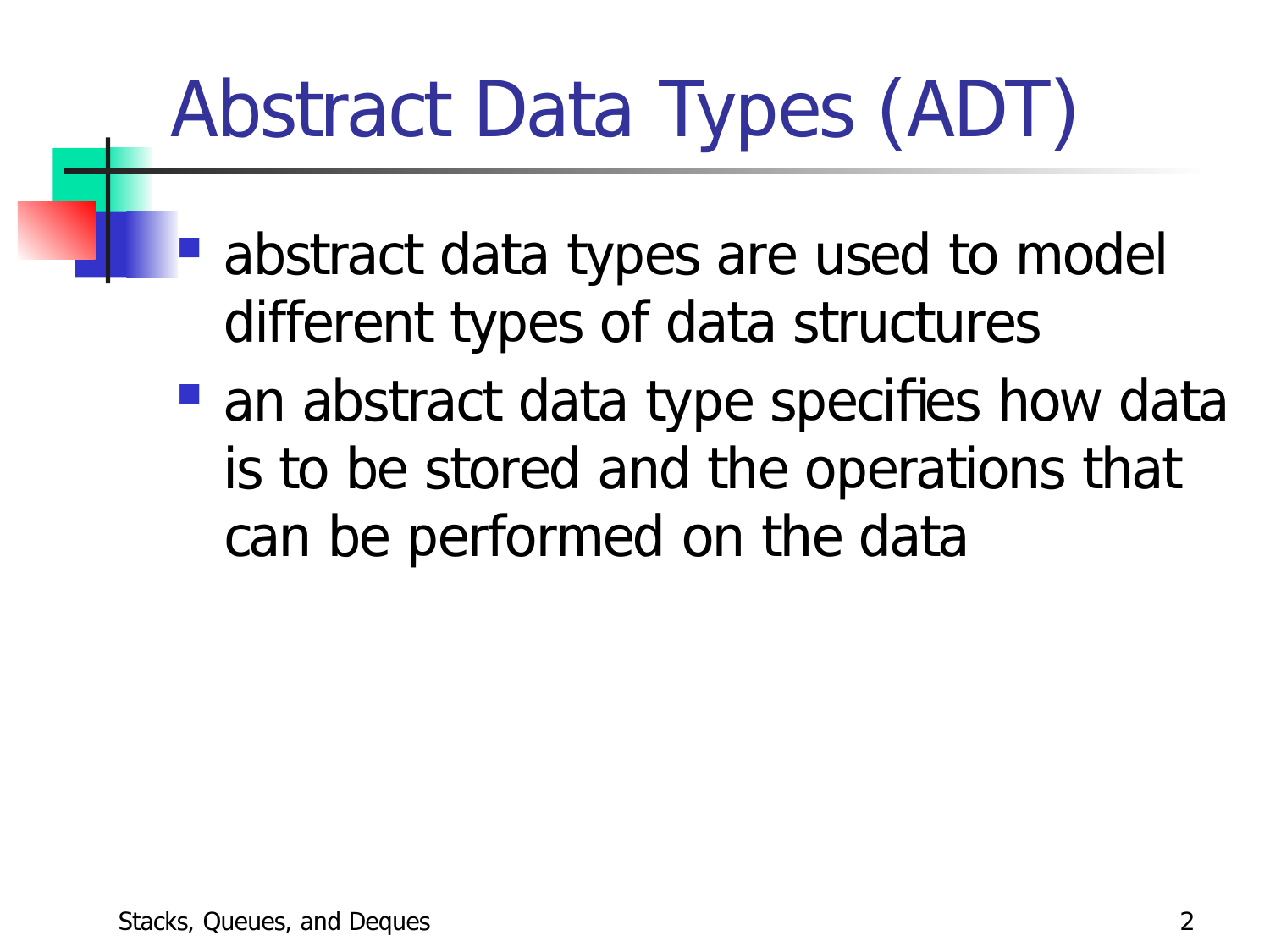

# Abstract Data Types (ADT)
abstract data types are used to model different types of data structures
an abstract data type specifies how data is to be stored and the operations that can be performed on the data
Stacks, Queues, and Deques
2